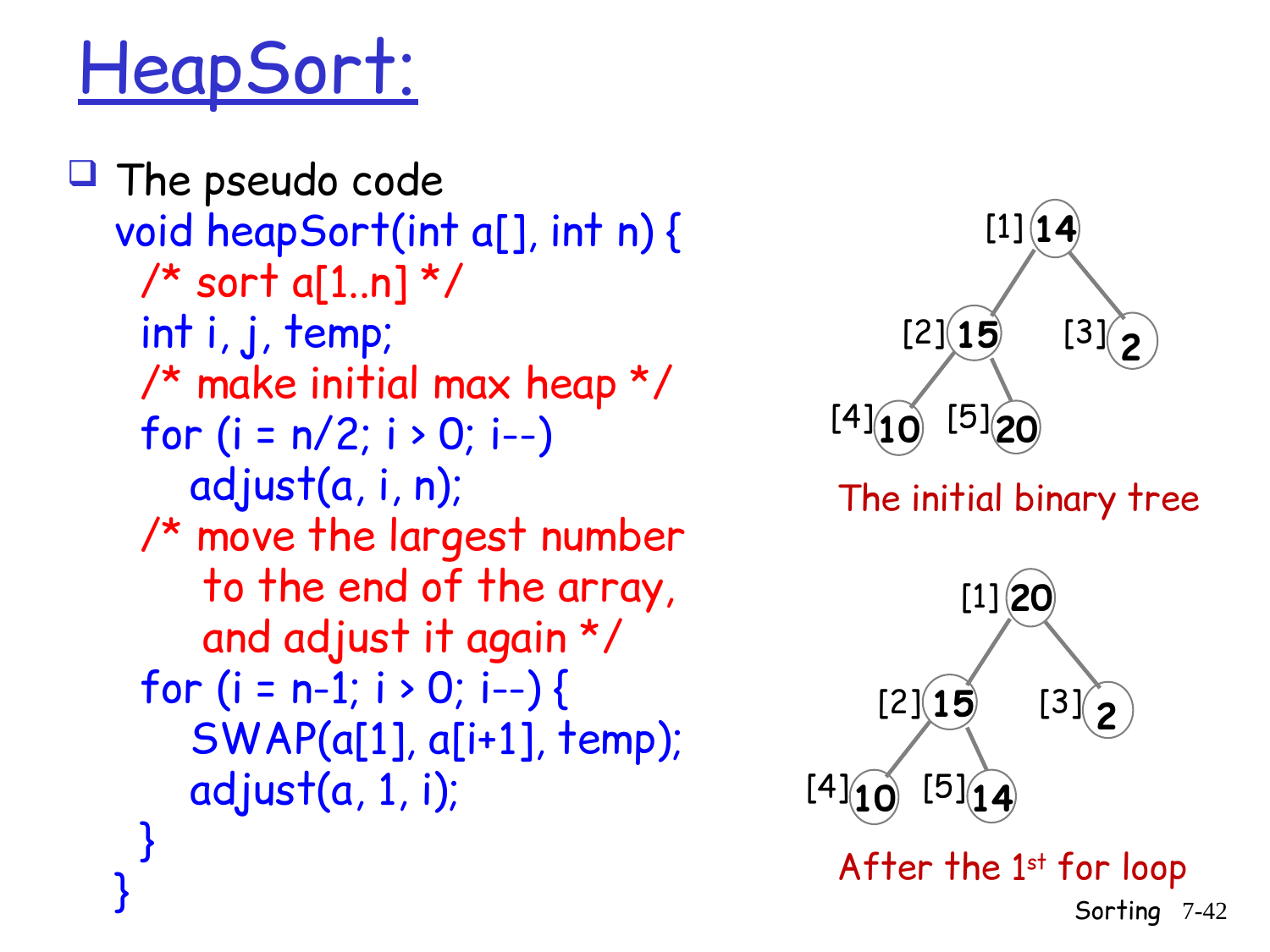

# HeapSort:
The pseudo code
void heapSort(int a[], int n) {
  /* sort a[1..n] */
  int i, j, temp;
  /* make initial max heap */
  for (i = n/2; i > 0; i--)
      adjust(a, i, n);
  /* move the largest number
       to the end of the array,
       and adjust it again */
  for (i = n-1; i > 0; i--) {
      SWAP(a[1], a[i+1], temp);
      adjust(a, 1, i);
  }
}
[1]
14

[2]
15

[3]

2

[4]
[5]
10

20

The initial binary tree
[1]
20

[2]
15

[3]

2

[4]
[5]
10

14

After the 1st for loop
Sorting
7-42